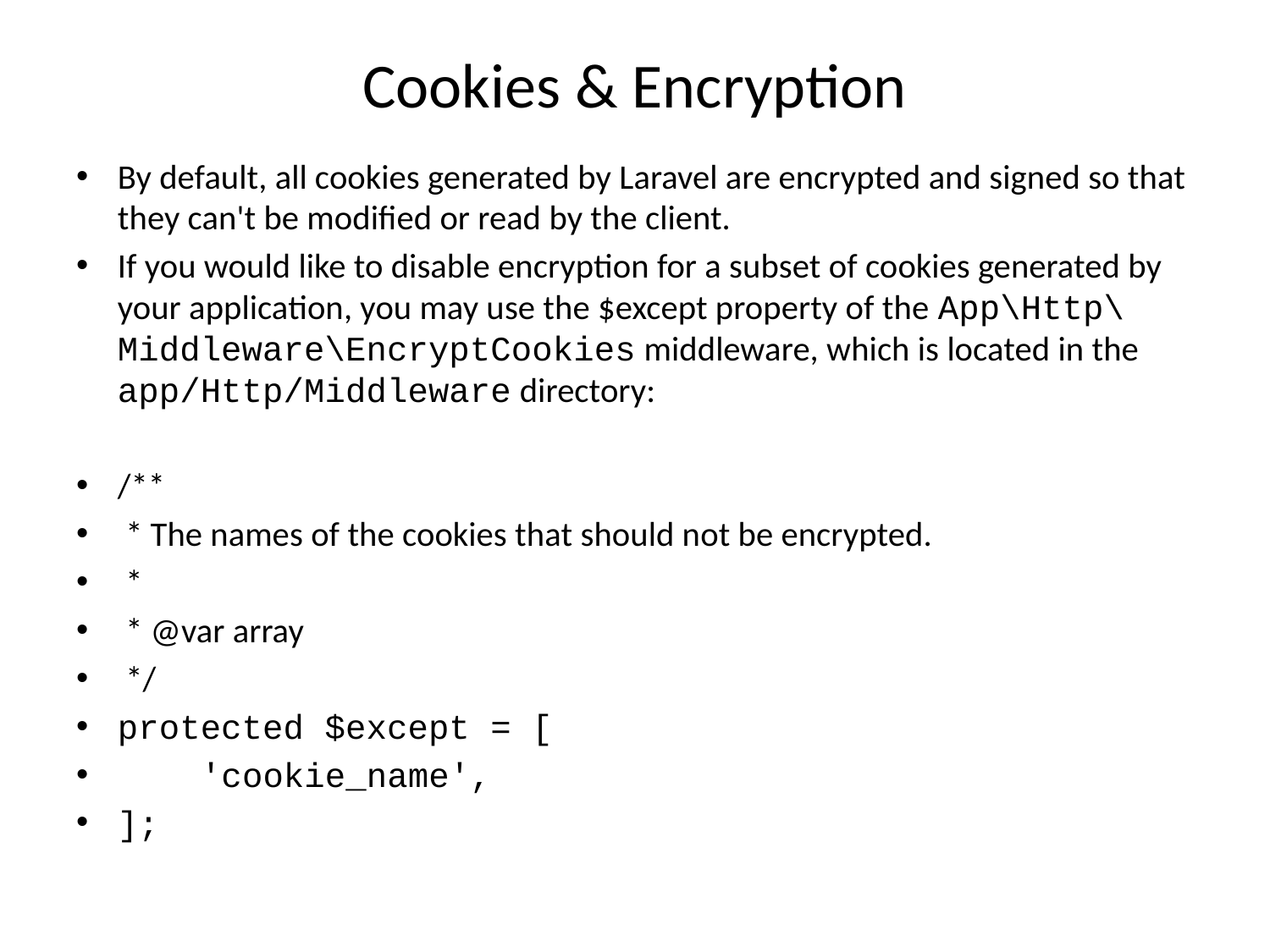

# Cookies & Encryption
By default, all cookies generated by Laravel are encrypted and signed so that they can't be modified or read by the client.
If you would like to disable encryption for a subset of cookies generated by your application, you may use the $except property of the App\Http\Middleware\EncryptCookies middleware, which is located in the app/Http/Middleware directory:

/**
 * The names of the cookies that should not be encrypted.
 *
 * @var array
 */
protected $except = [
    'cookie_name',
];